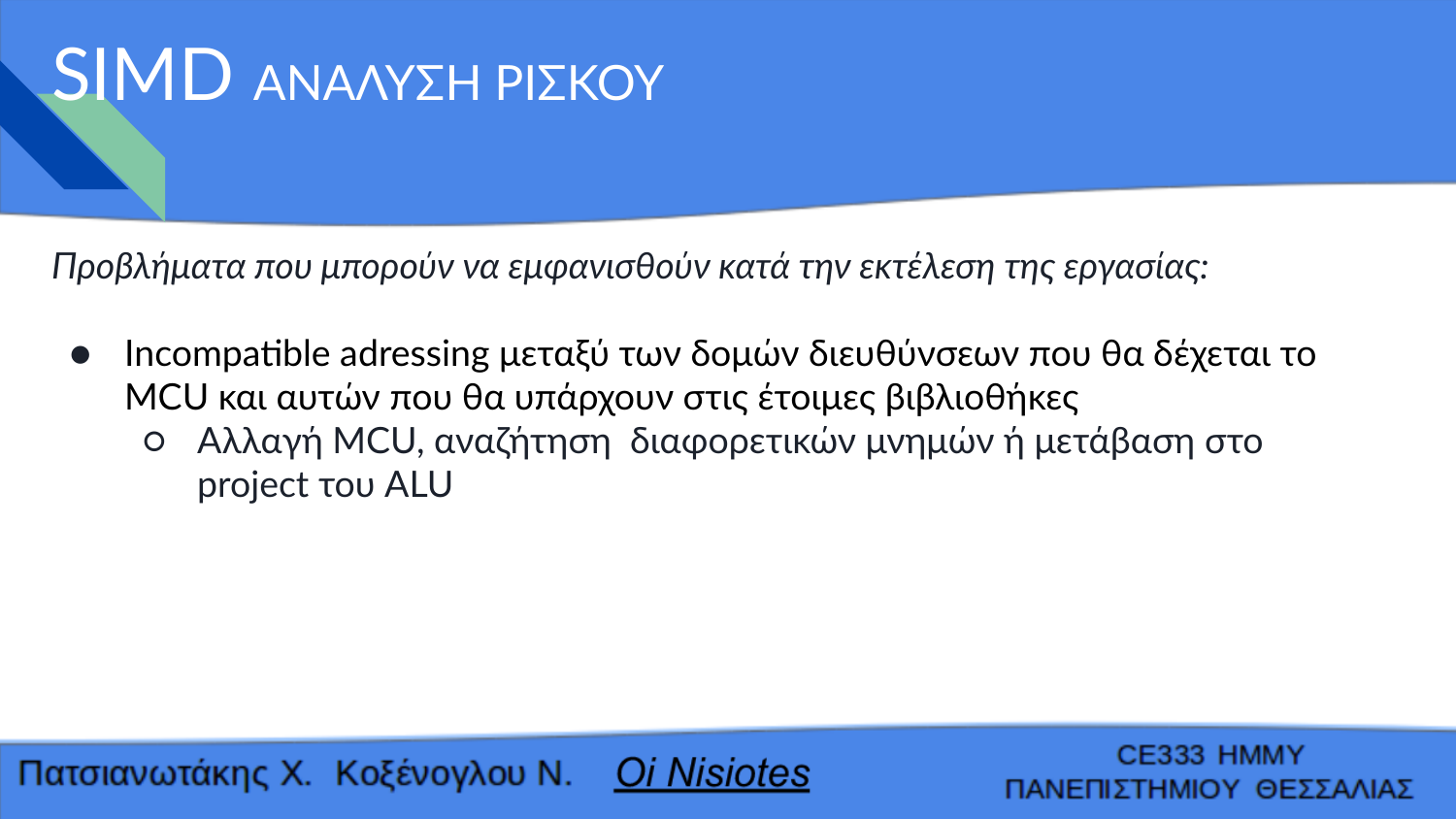

# SIMD ΑΝΑΛΥΣΗ ΡΙΣΚΟΥ

Προβλήματα που μπορούν να εμφανισθούν κατά την εκτέλεση της εργασίας:

Incompatible adressing μεταξύ των δομών διευθύνσεων που θα δέχεται το MCU και αυτών που θα υπάρχουν στις έτοιμες βιβλιοθήκες
Αλλαγή MCU, αναζήτηση  διαφορετικών μνημών ή μετάβαση στο project του ALU